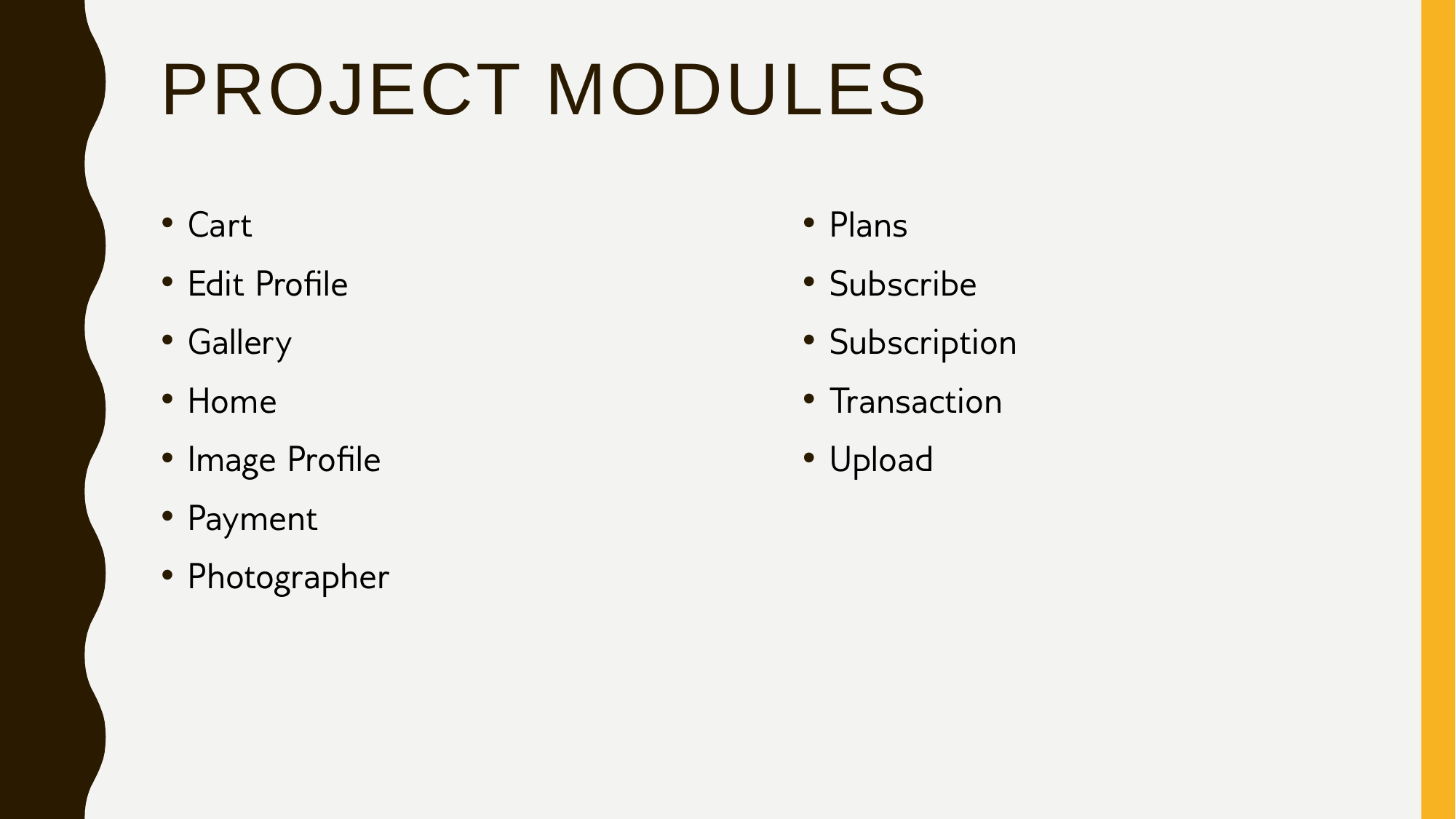

# PROJECT MODULES
Cart
Edit Profile
Gallery
Home
Image Profile
Payment
Photographer

Plans
Subscribe
Subscription
Transaction
Upload